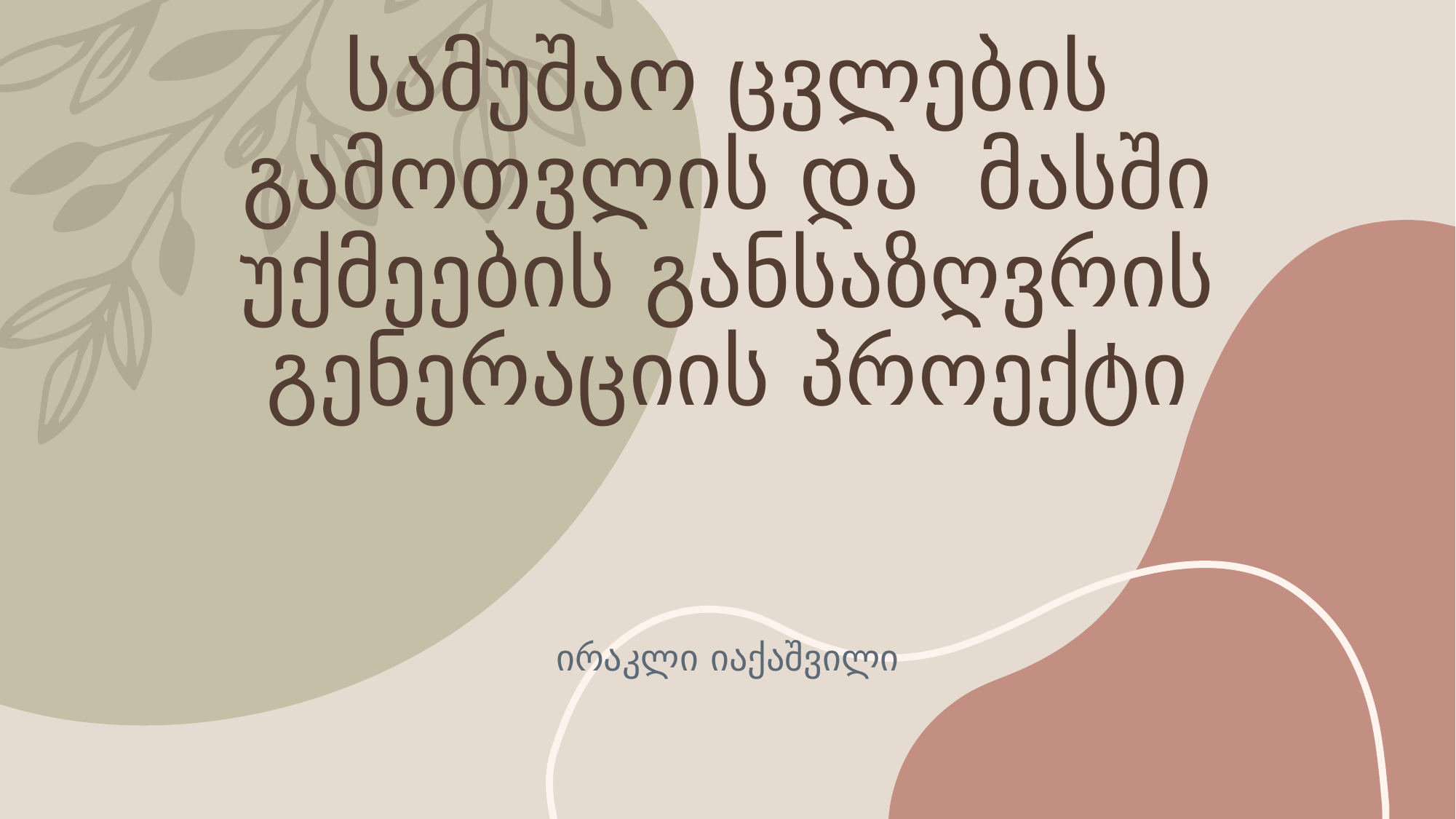

# სამუშაო ცვლების გამოთვლის და  მასში უქმეების განსაზღვრის გენერაციის პროექტი
ირაკლი იაქაშვილი